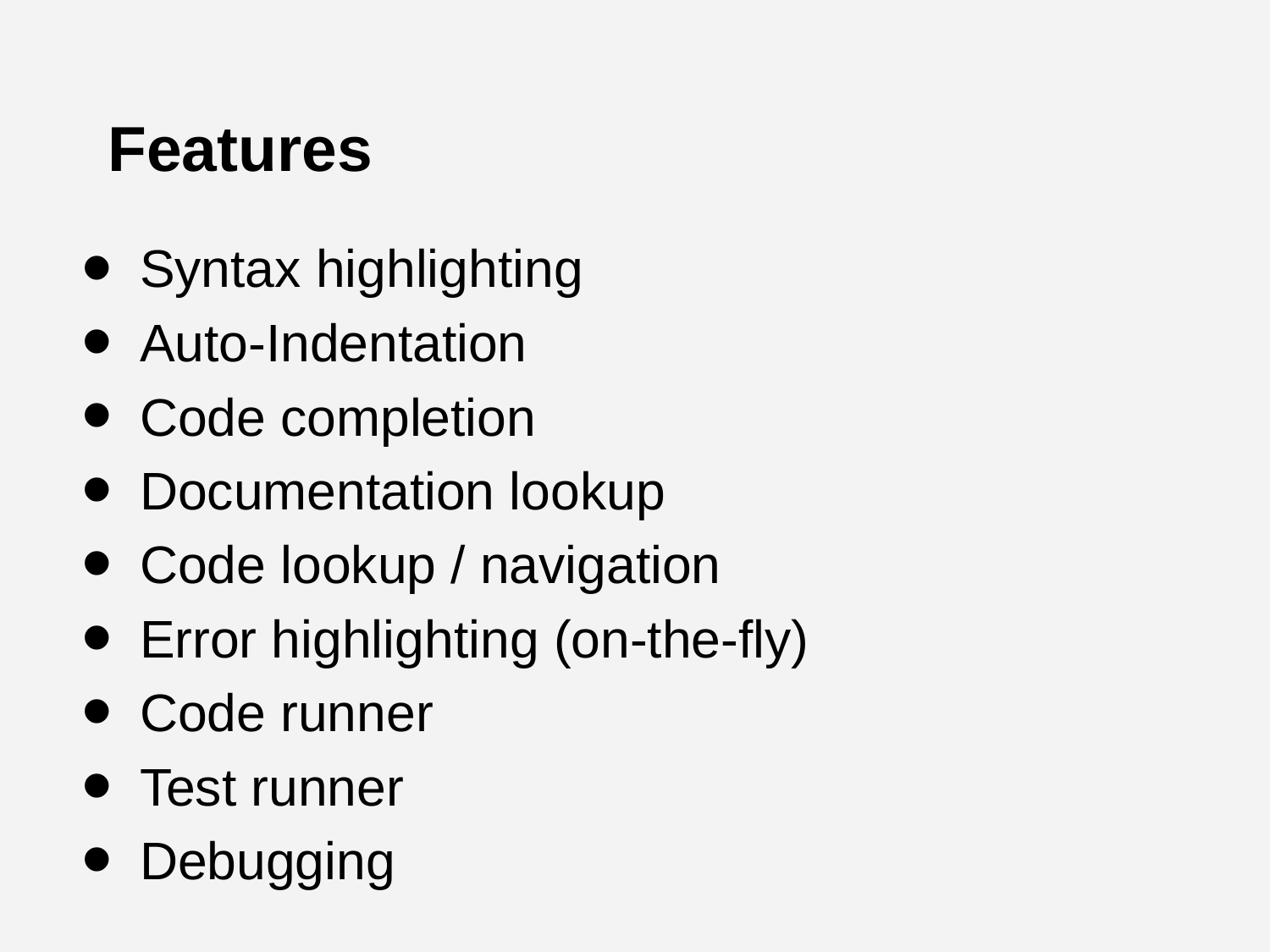

# Features
Syntax highlighting
Auto-Indentation
Code completion
Documentation lookup
Code lookup / navigation
Error highlighting (on-the-fly)
Code runner
Test runner
Debugging